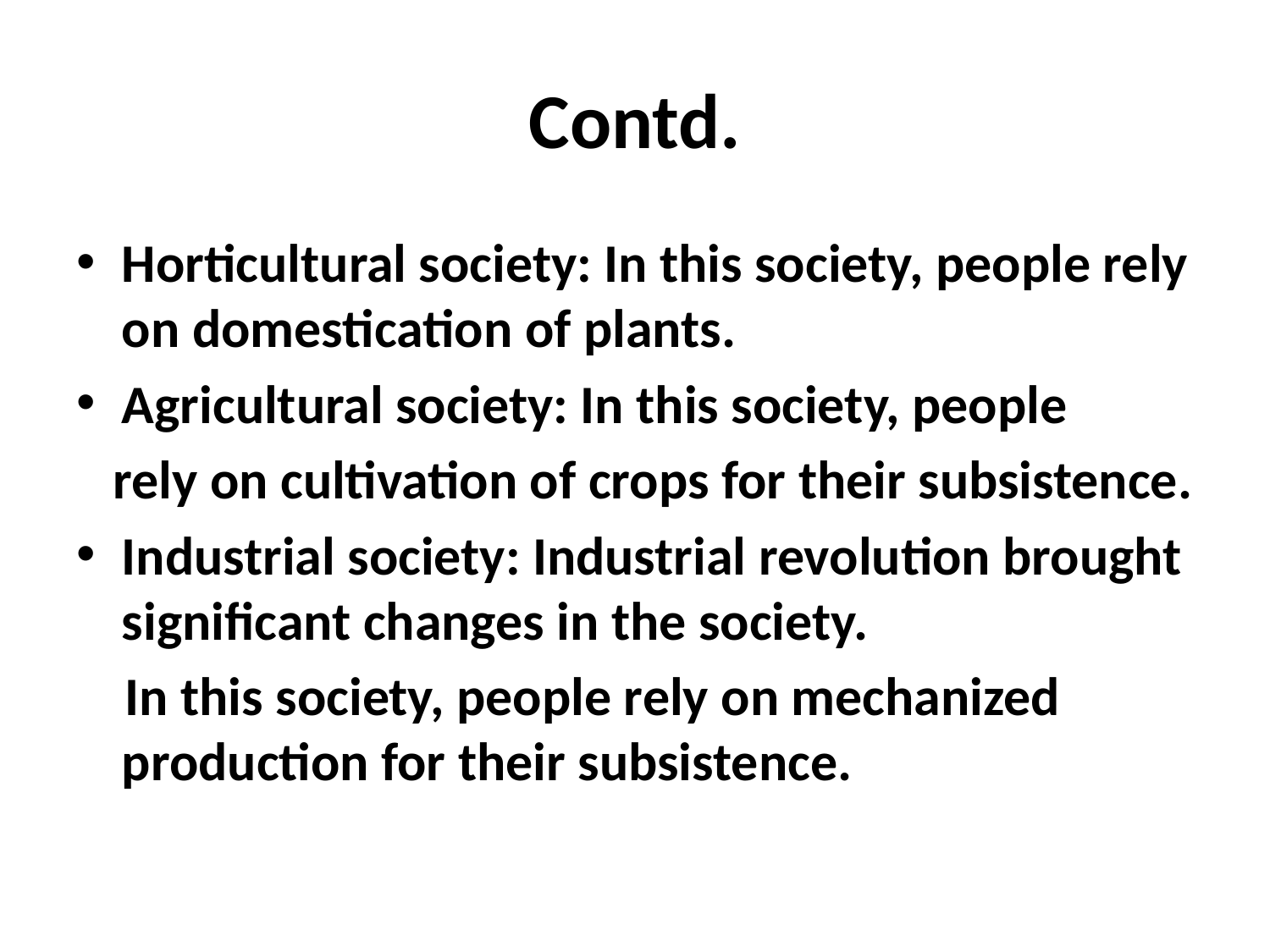

# Contd.
Horticultural society: In this society, people rely on domestication of plants.
Agricultural society: In this society, people
   rely on cultivation of crops for their subsistence.
Industrial society: Industrial revolution brought significant changes in the society.
    In this society, people rely on mechanized production for their subsistence.